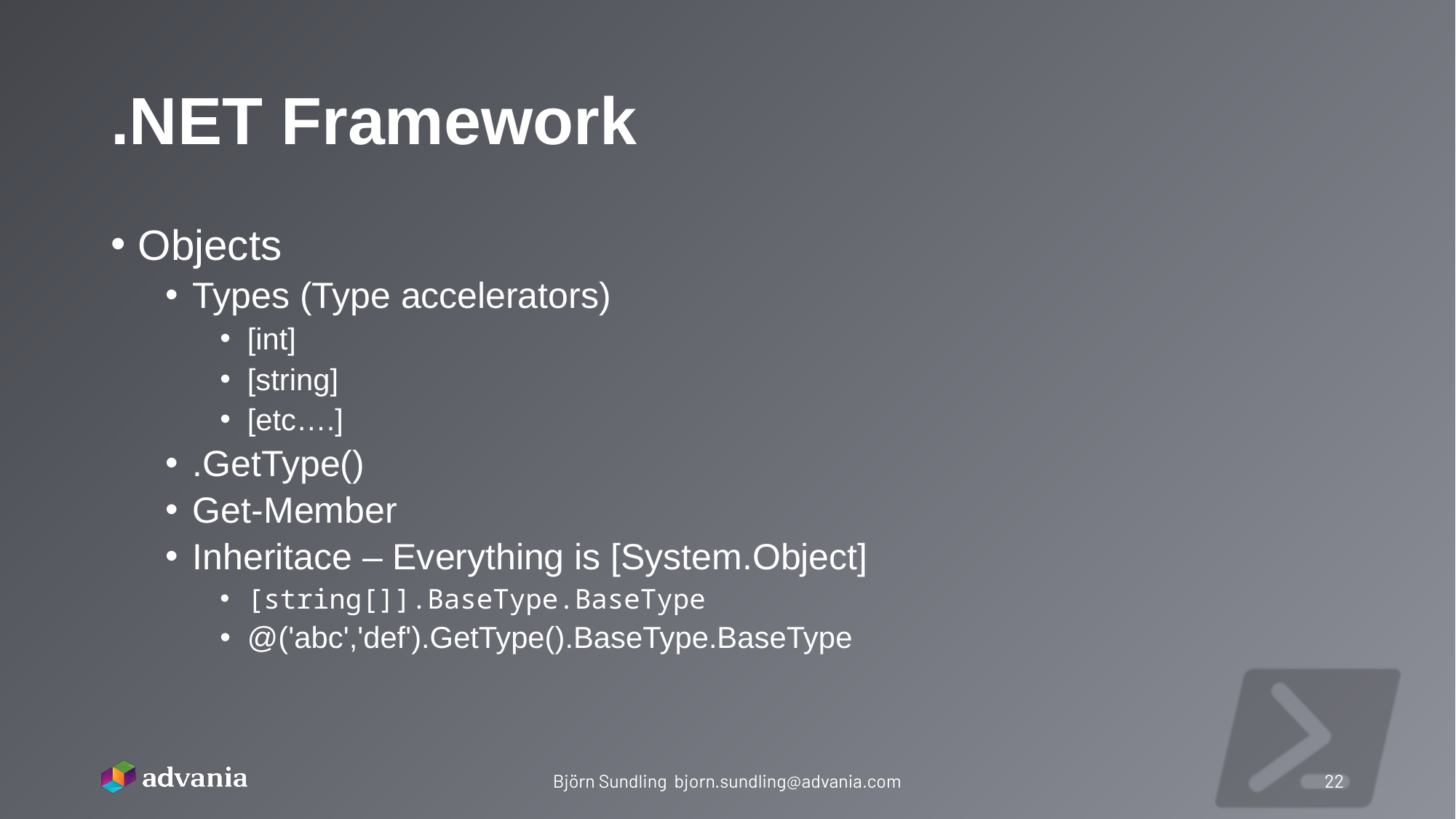

# .NET Framework
Objects
Types (Type accelerators)
[int]
[string]
[etc….]
.GetType()
Get-Member
Inheritace – Everything is [System.Object]
[string[]].BaseType.BaseType
@('abc','def').GetType().BaseType.BaseType

Björn Sundling  bjorn.sundling@advania.com
22